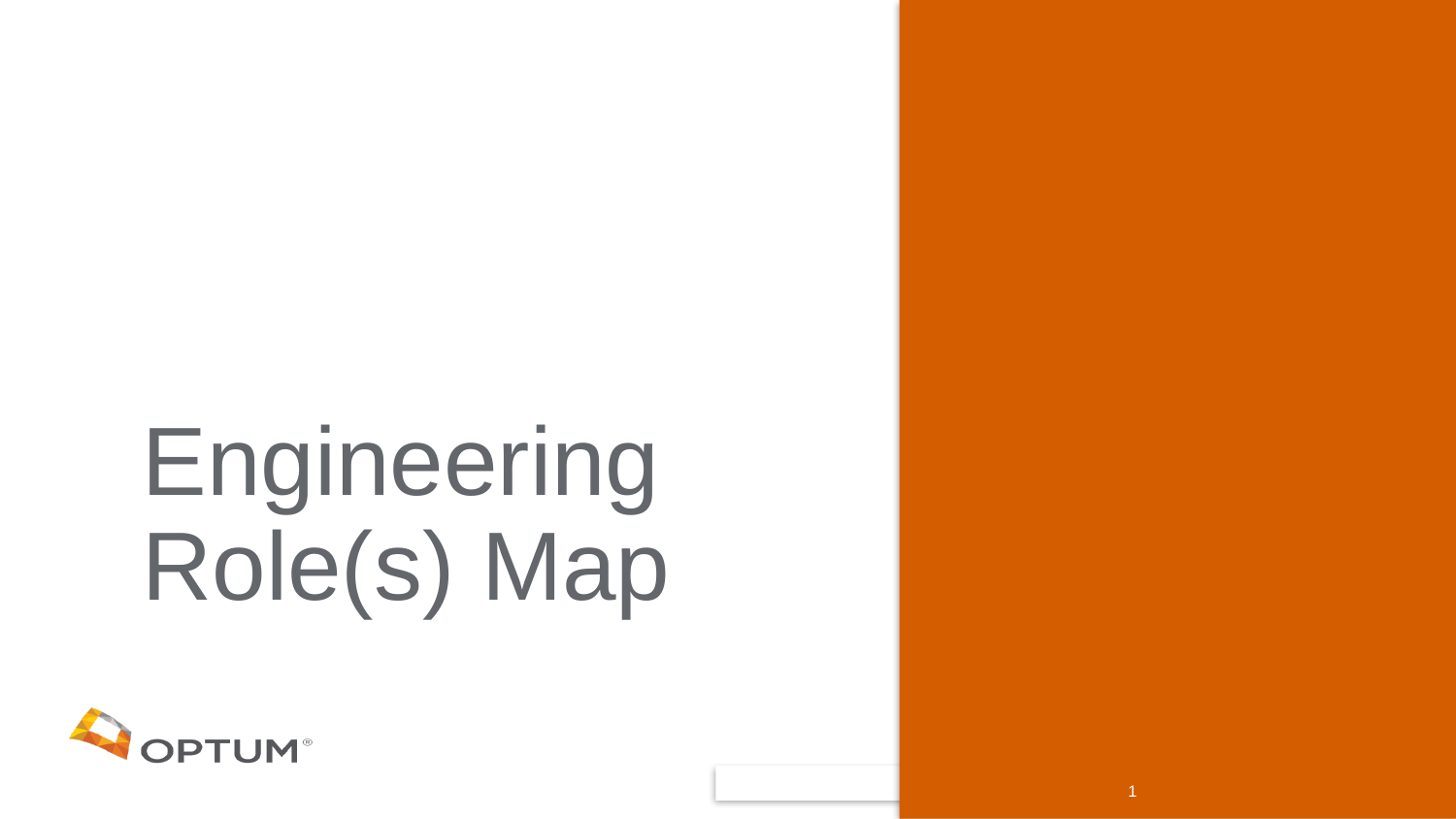

# Engineering Role(s) Map
Matt Mosher
1